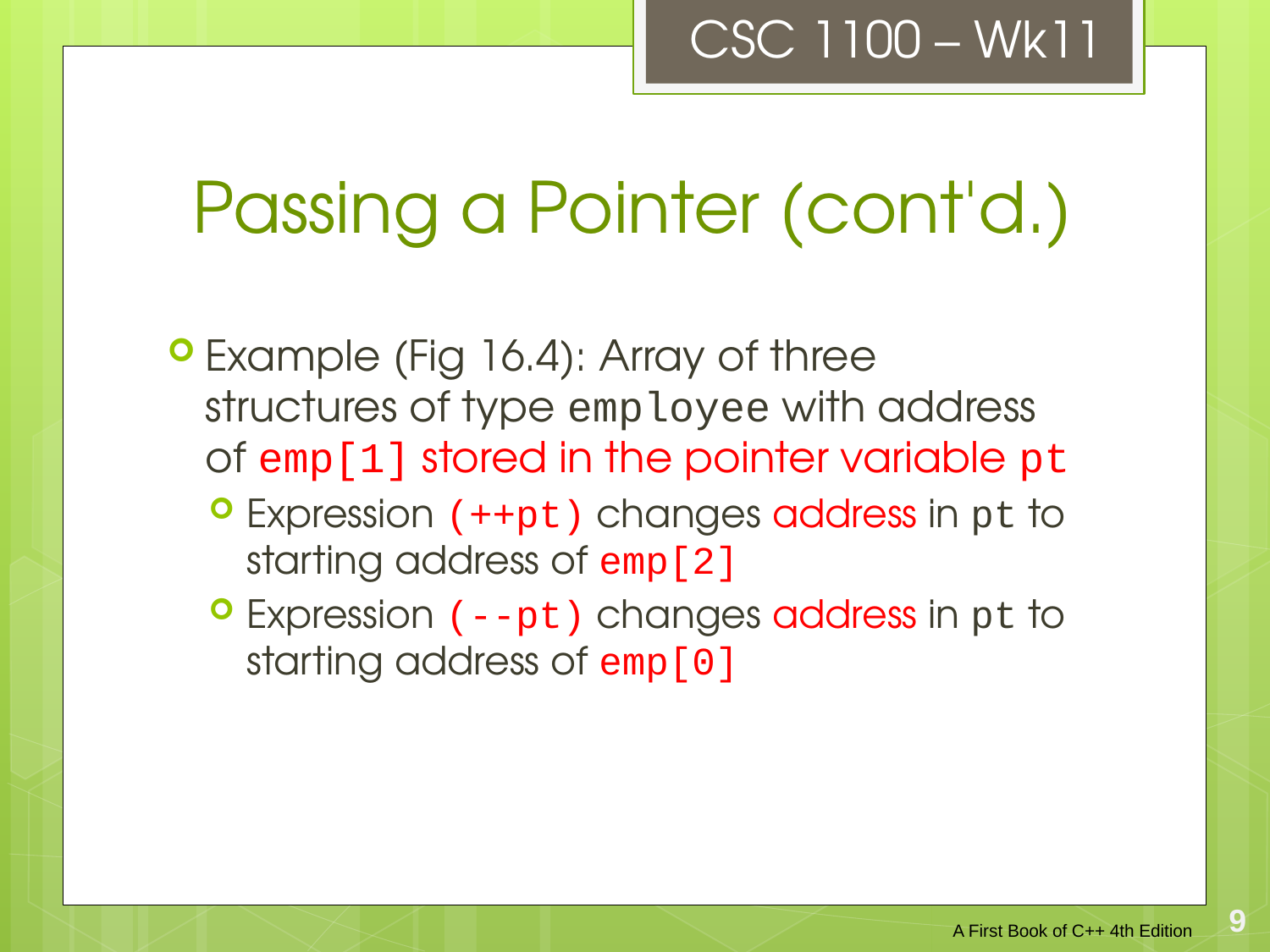

CSC 1100 – Wk11
# Passing a Pointer (cont'd.)
Example (Fig 16.4): Array of three structures of type employee with address of emp[1] stored in the pointer variable pt
Expression (++pt) changes address in pt to starting address of emp[2]
Expression (--pt) changes address in pt to starting address of emp[0]
9
A First Book of C++ 4th Edition